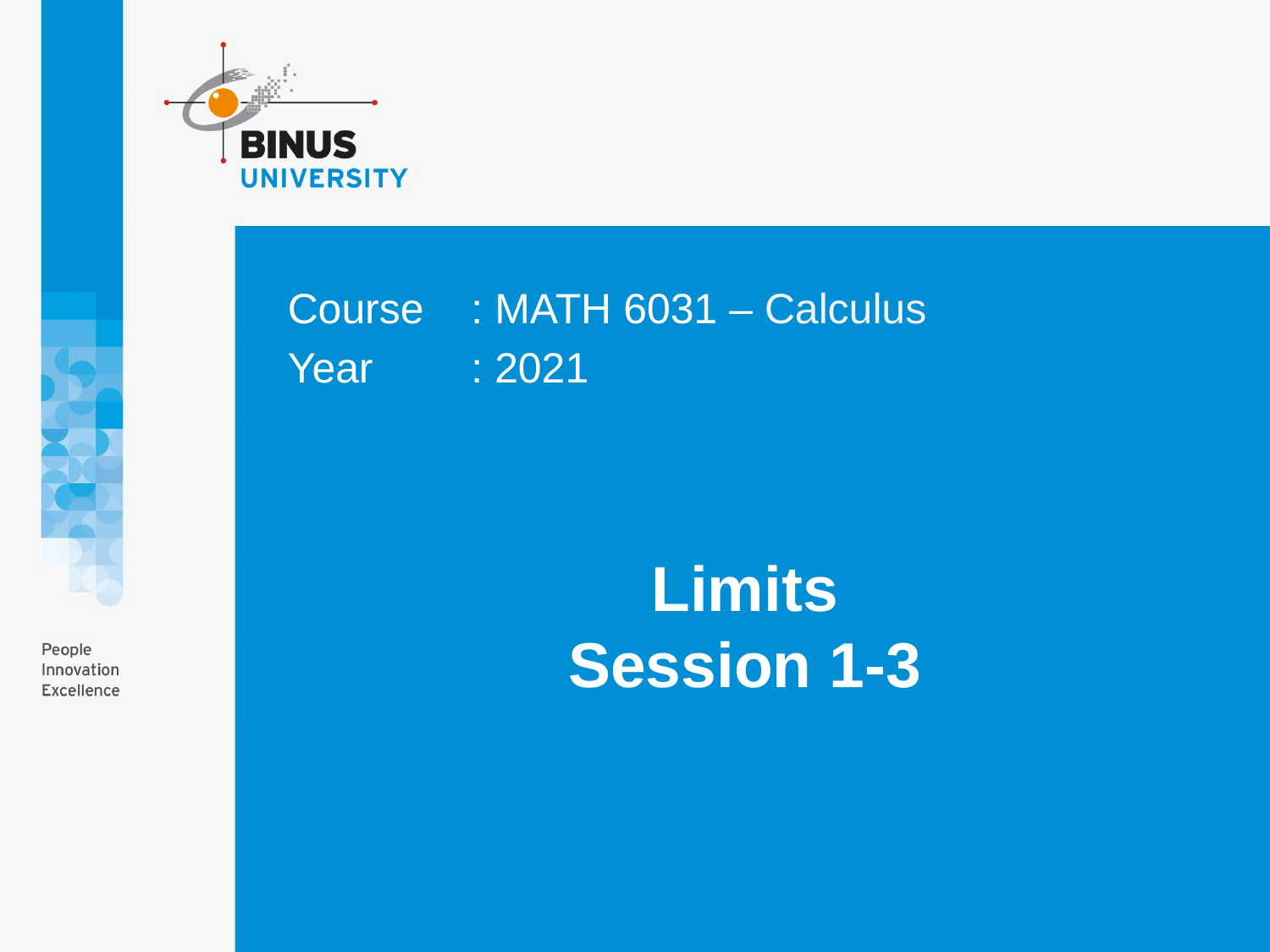

Course	: MATH 6031 – Calculus
Year	: 2021
# Limits Session 1-3